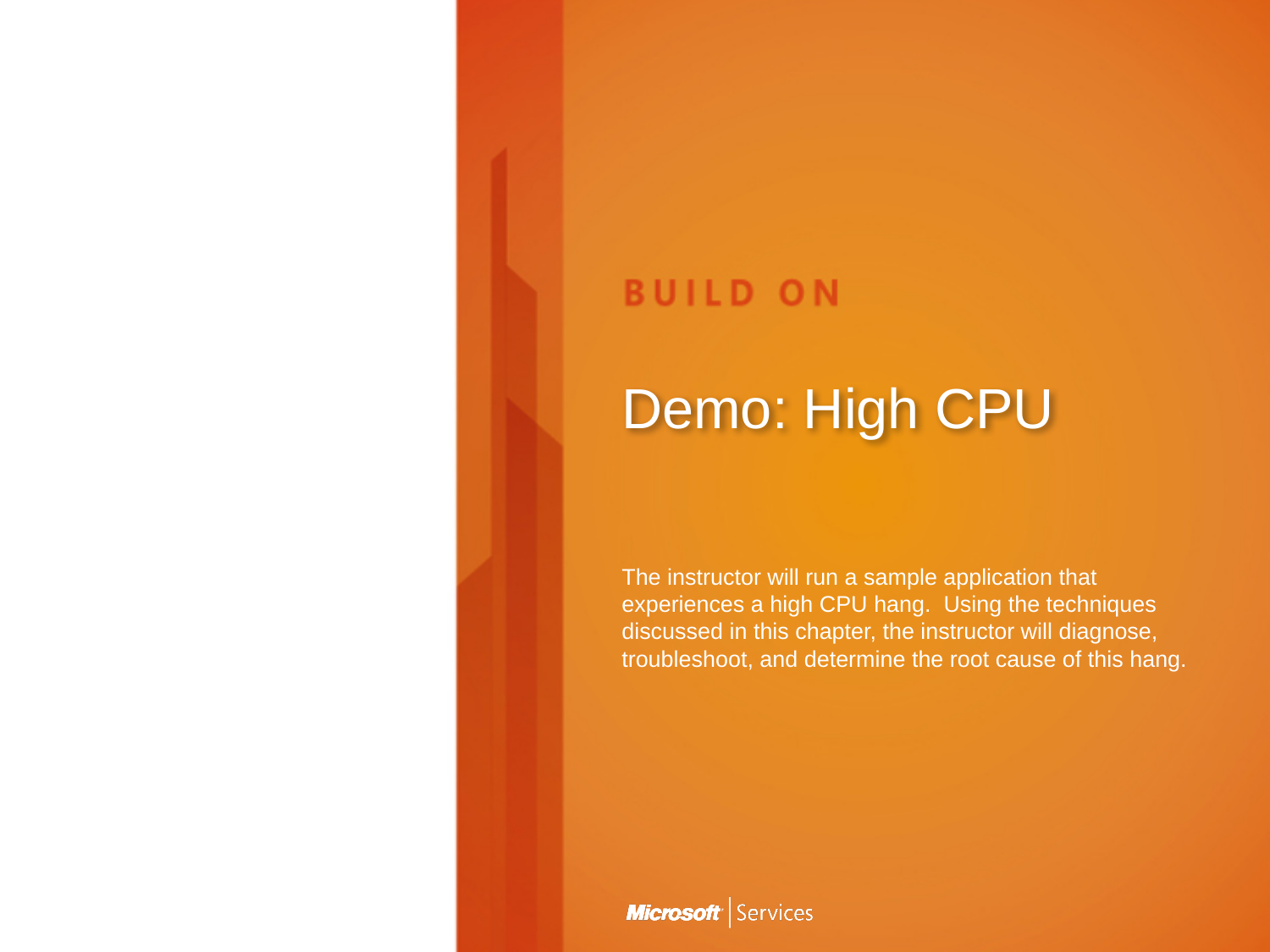

# Demo: High CPU
The instructor will run a sample application that experiences a high CPU hang.  Using the techniques discussed in this chapter, the instructor will diagnose, troubleshoot, and determine the root cause of this hang.